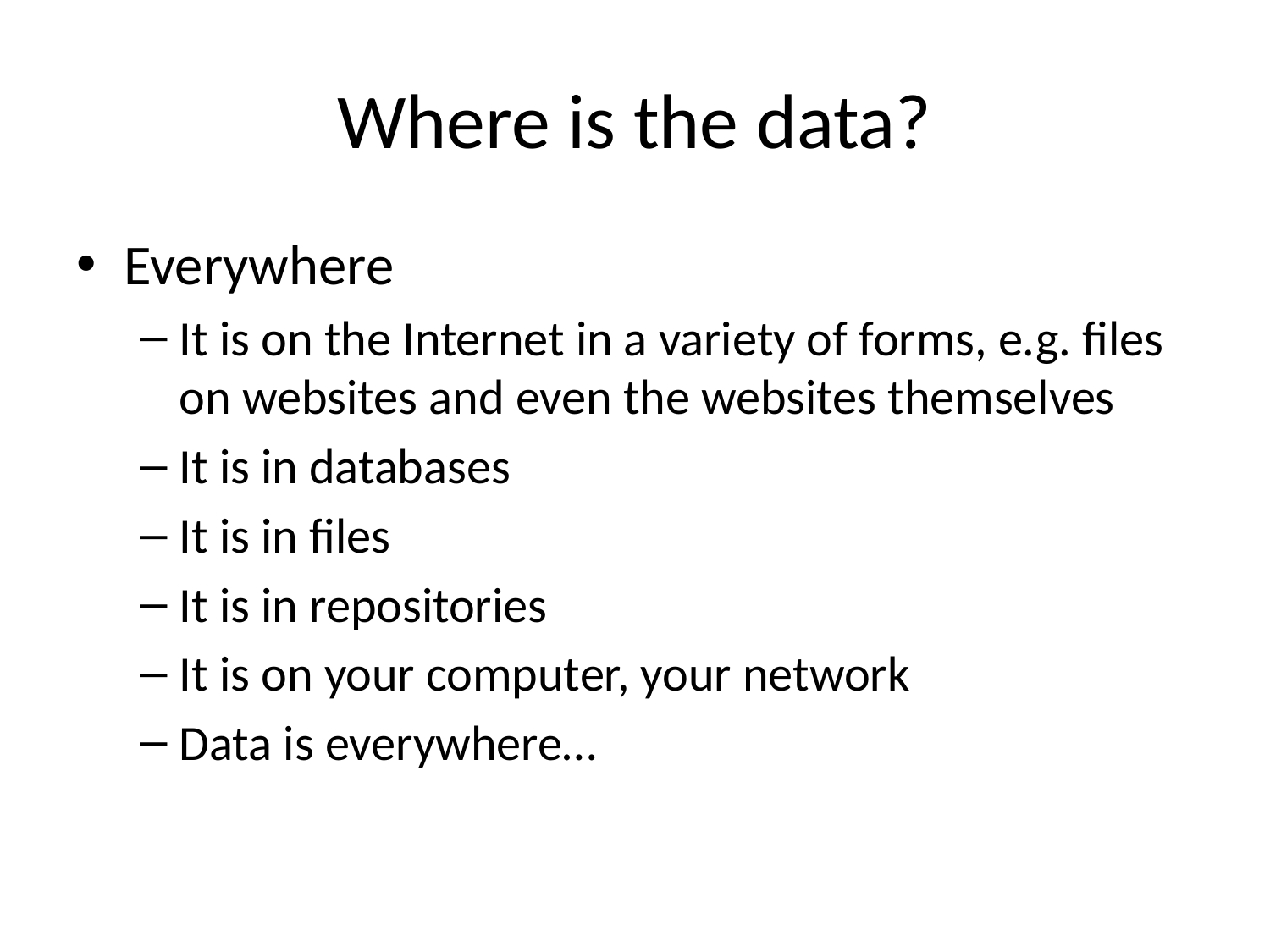

# Where is the data?
Everywhere
It is on the Internet in a variety of forms, e.g. files on websites and even the websites themselves
It is in databases
It is in files
It is in repositories
It is on your computer, your network
Data is everywhere…